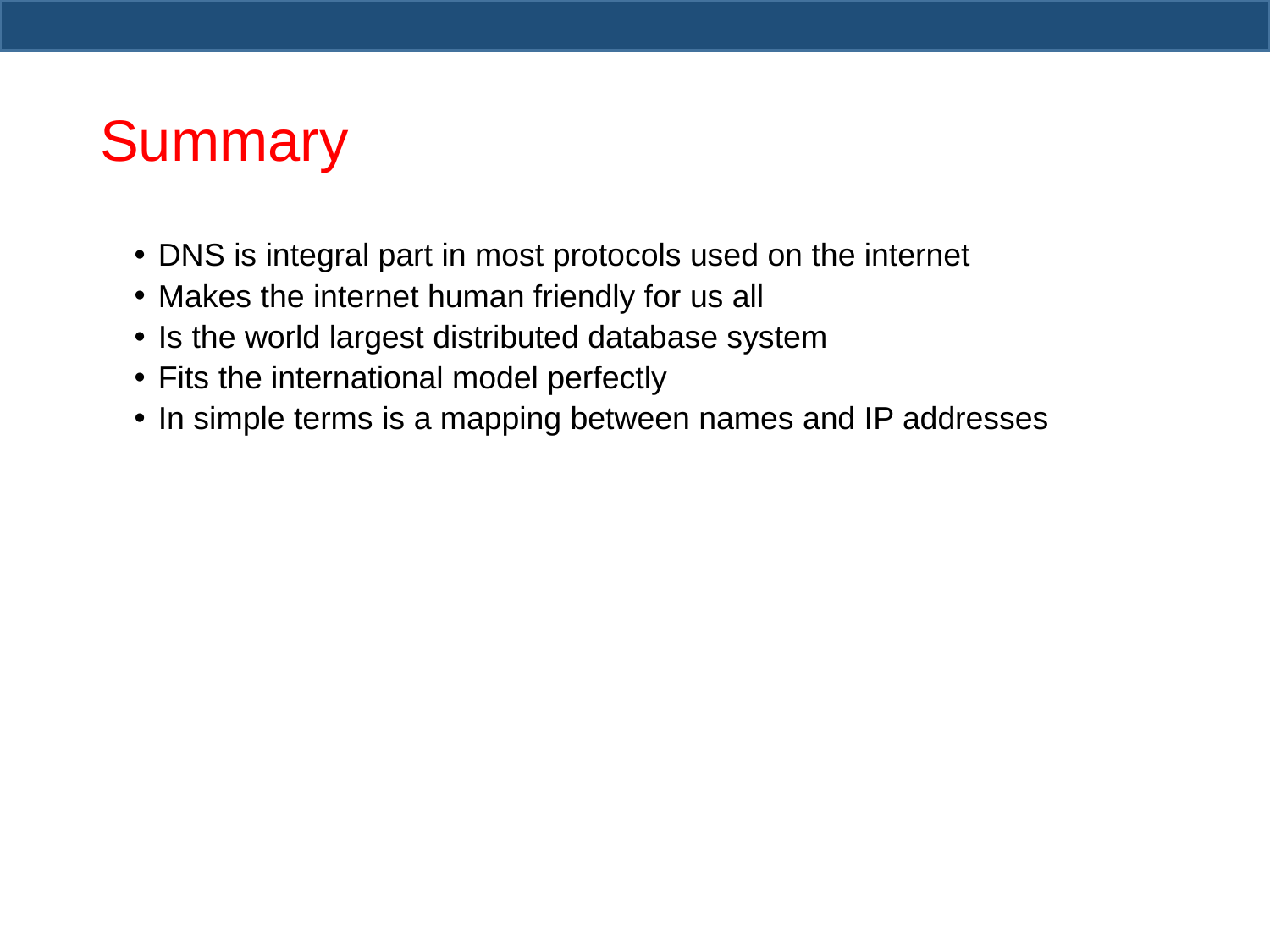

# Summary
DNS is integral part in most protocols used on the internet
Makes the internet human friendly for us all
Is the world largest distributed database system
Fits the international model perfectly
In simple terms is a mapping between names and IP addresses